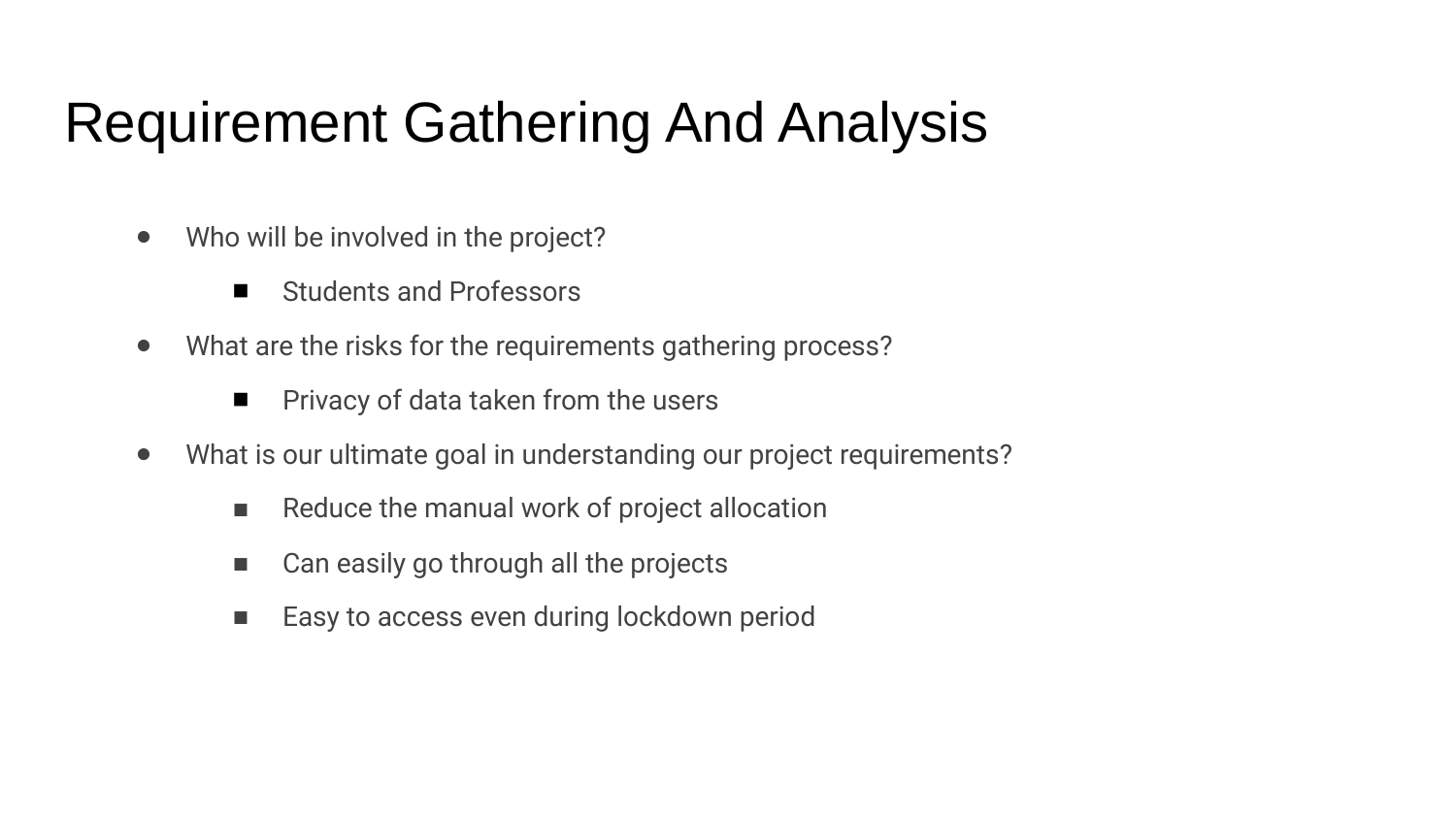

# Requirement Gathering And Analysis
Who will be involved in the project?
Students and Professors
What are the risks for the requirements gathering process?
Privacy of data taken from the users
What is our ultimate goal in understanding our project requirements?
Reduce the manual work of project allocation
Can easily go through all the projects
Easy to access even during lockdown period